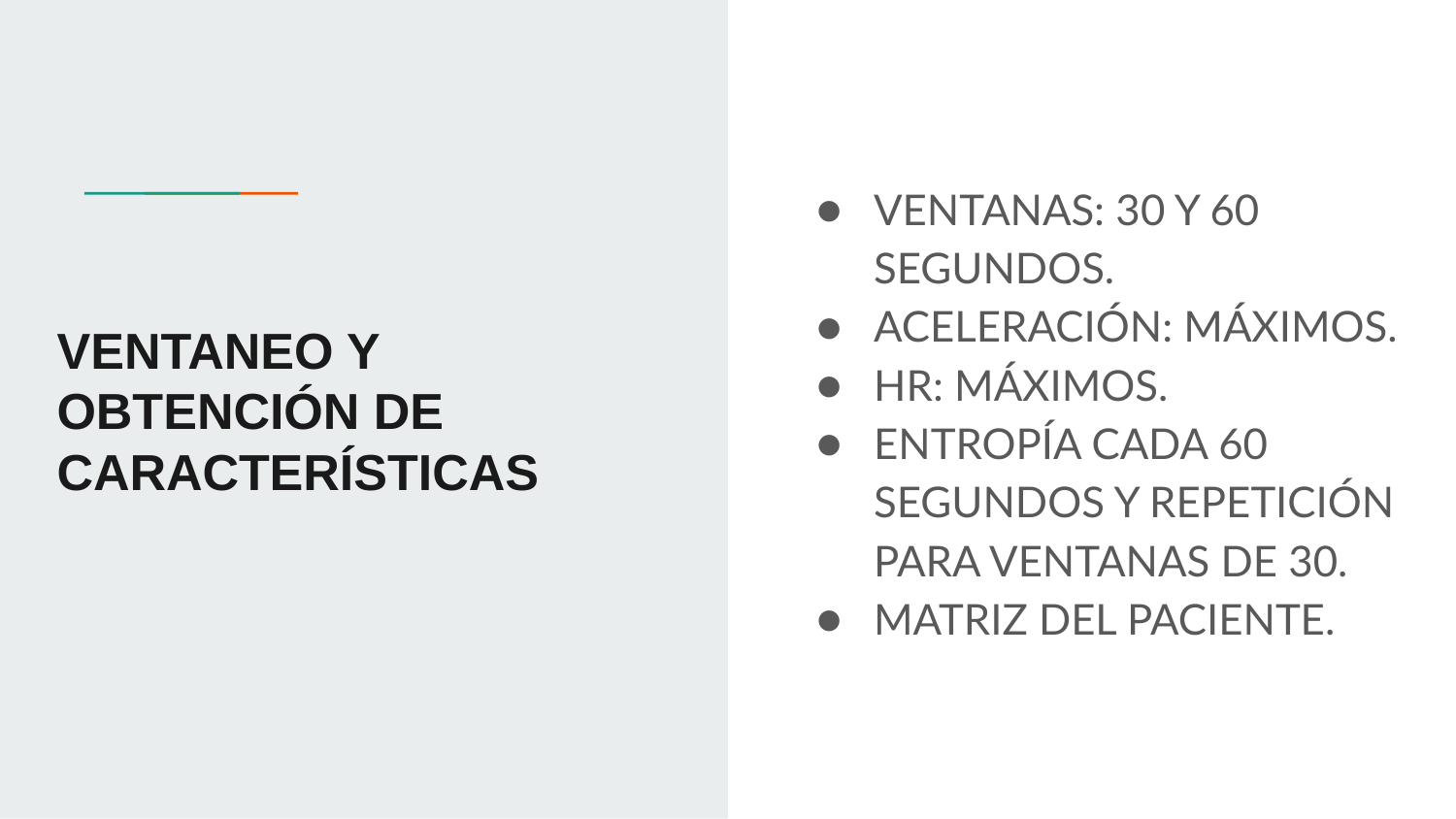

VENTANAS: 30 Y 60 SEGUNDOS.
ACELERACIÓN: MÁXIMOS.
HR: MÁXIMOS.
ENTROPÍA CADA 60 SEGUNDOS Y REPETICIÓN PARA VENTANAS DE 30.
MATRIZ DEL PACIENTE.
# VENTANEO Y OBTENCIÓN DE CARACTERÍSTICAS